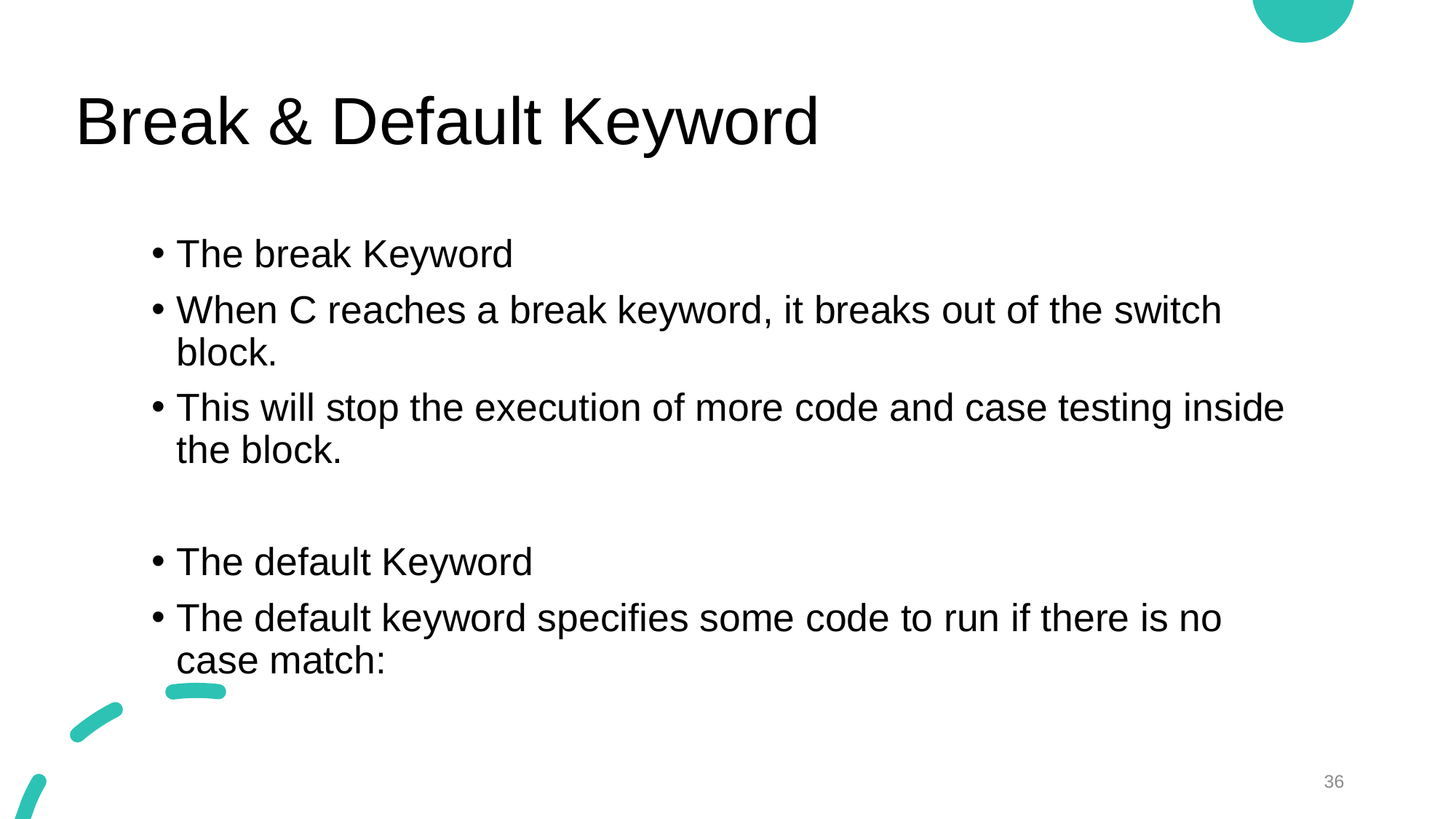

# Break & Default Keyword
The break Keyword
When C reaches a break keyword, it breaks out of the switch block.
This will stop the execution of more code and case testing inside the block.

The default Keyword
The default keyword specifies some code to run if there is no case match:

36